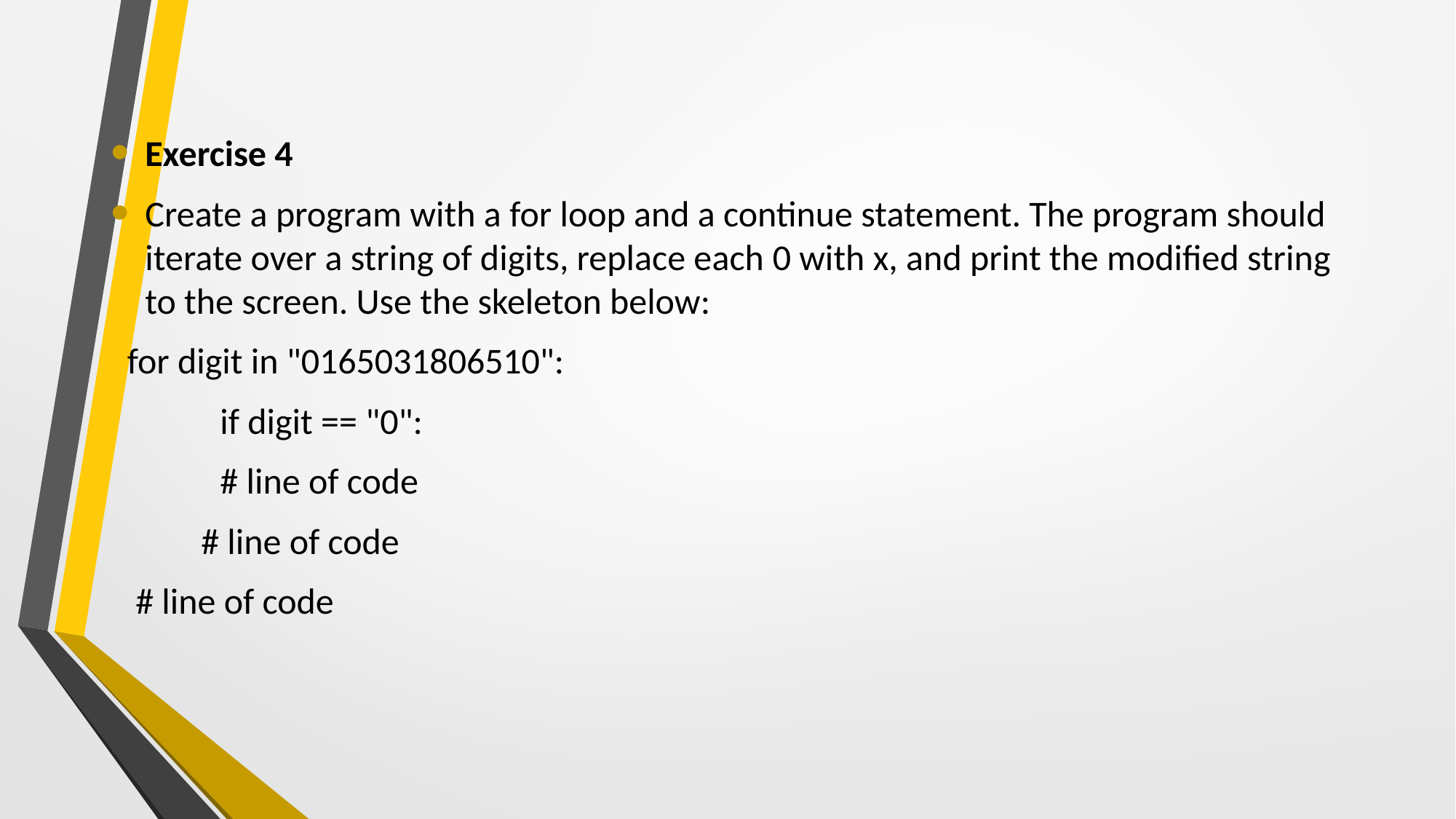

Exercise 4
Create a program with a for loop and a continue statement. The program should iterate over a string of digits, replace each 0 with x, and print the modified string to the screen. Use the skeleton below:
  for digit in "0165031806510":
	if digit == "0":
	# line of code
           # line of code
   # line of code